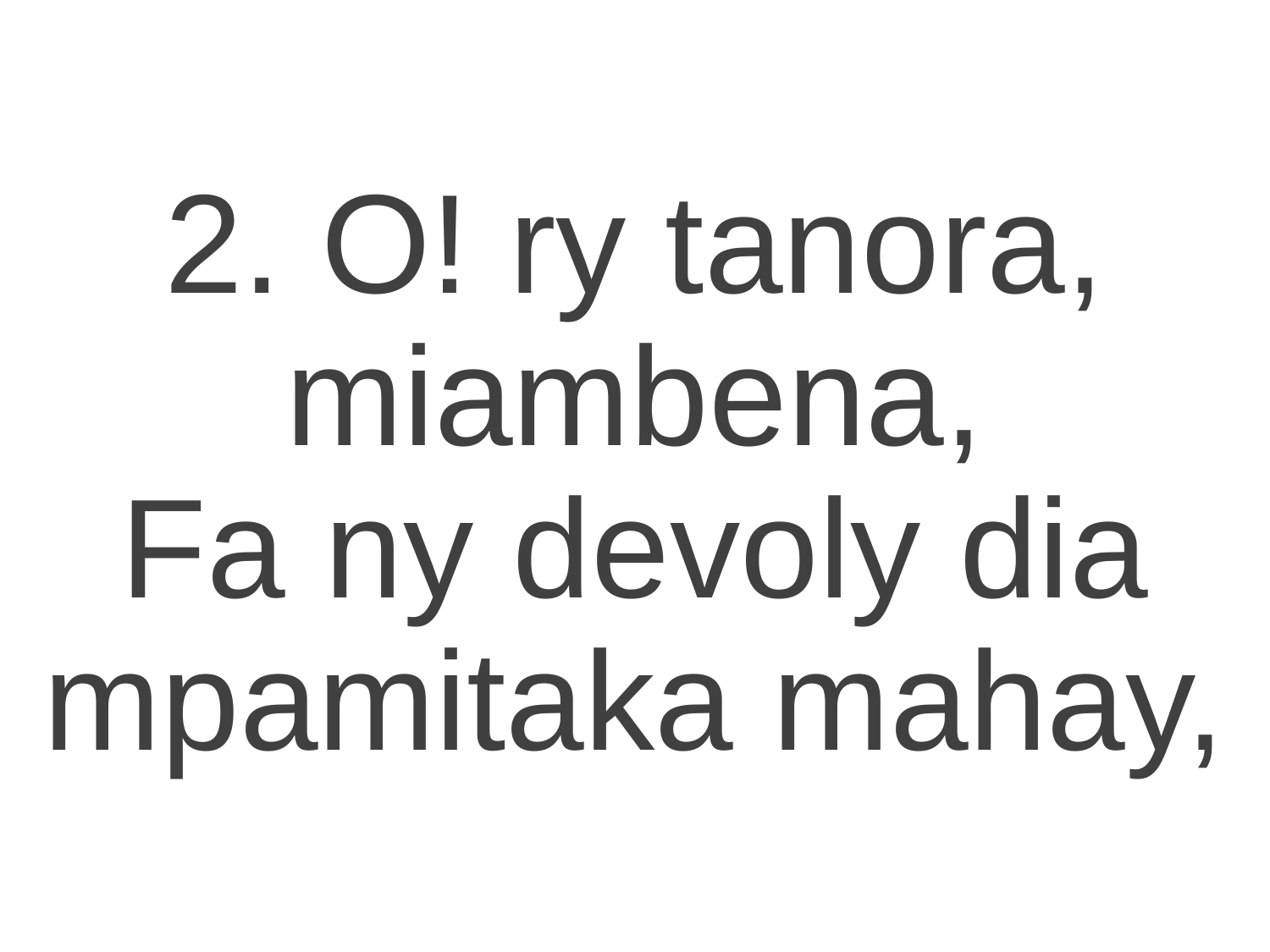

2. O! ry tanora, miambena,
Fa ny devoly dia mpamitaka mahay,